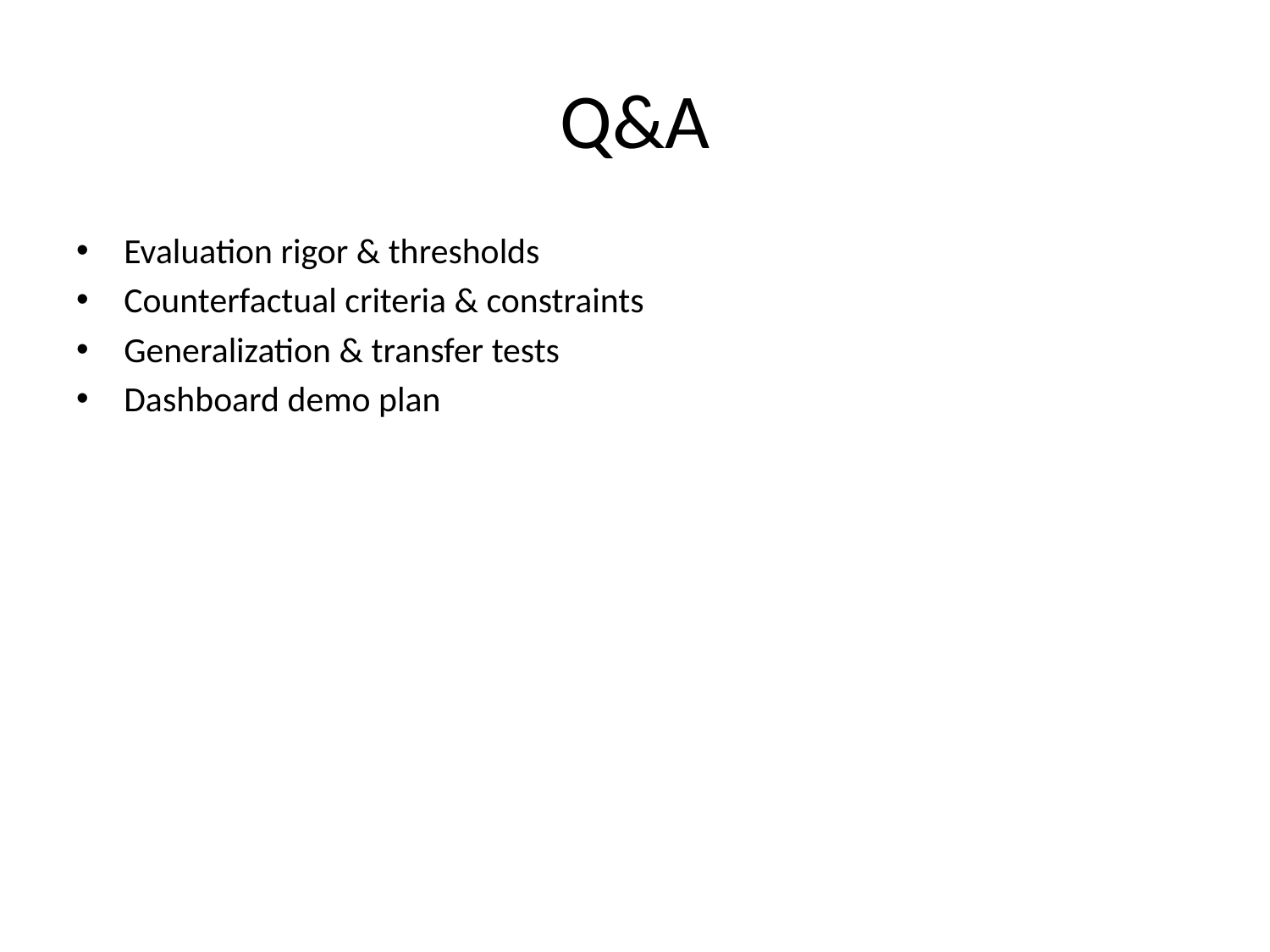

# Q&A
Evaluation rigor & thresholds
Counterfactual criteria & constraints
Generalization & transfer tests
Dashboard demo plan